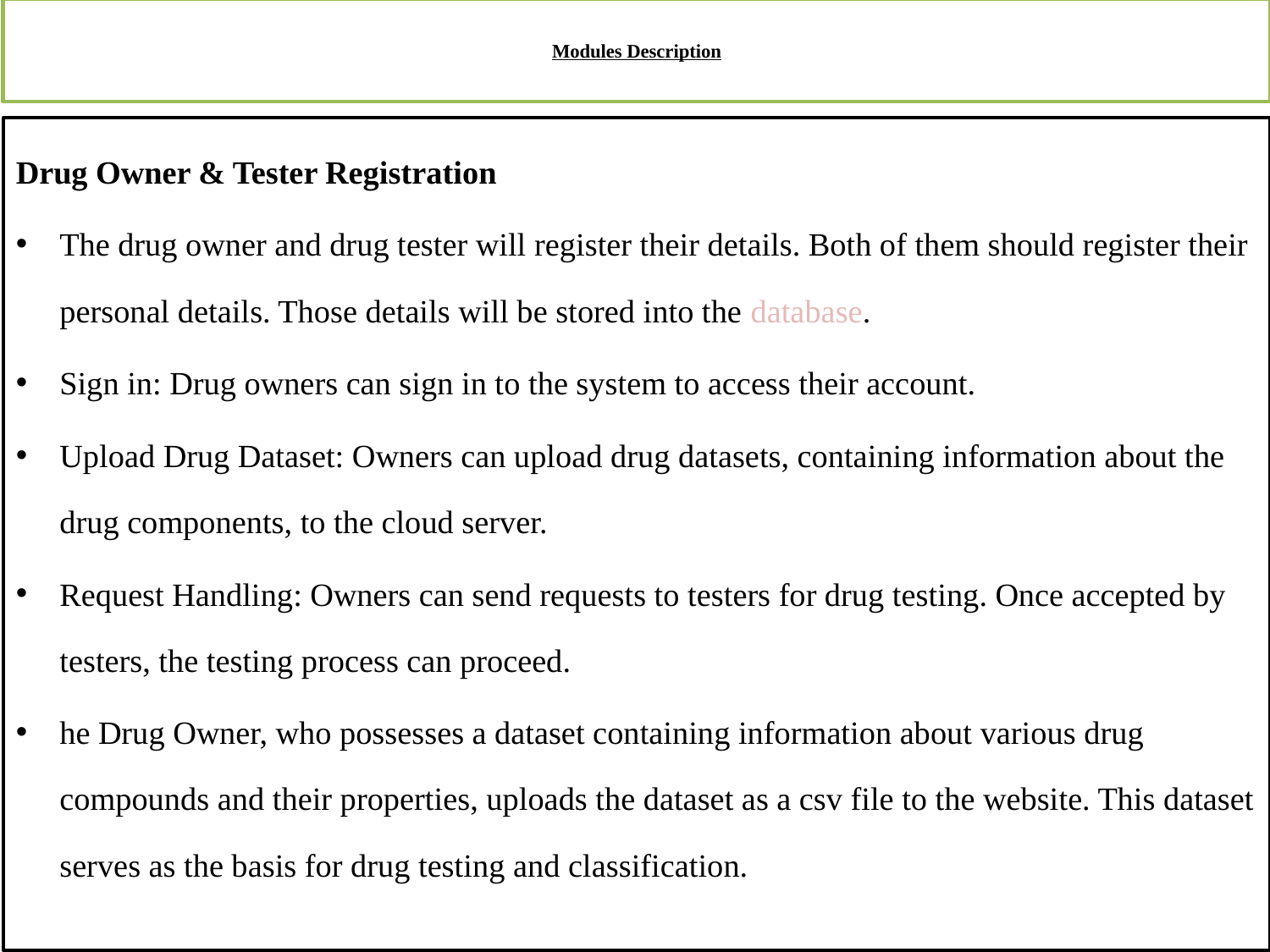

# Modules Description
Drug Owner & Tester Registration
The drug owner and drug tester will register their details. Both of them should register their personal details. Those details will be stored into the database.
Sign in: Drug owners can sign in to the system to access their account.
Upload Drug Dataset: Owners can upload drug datasets, containing information about the drug components, to the cloud server.
Request Handling: Owners can send requests to testers for drug testing. Once accepted by testers, the testing process can proceed.
he Drug Owner, who possesses a dataset containing information about various drug compounds and their properties, uploads the dataset as a csv file to the website. This dataset serves as the basis for drug testing and classification.